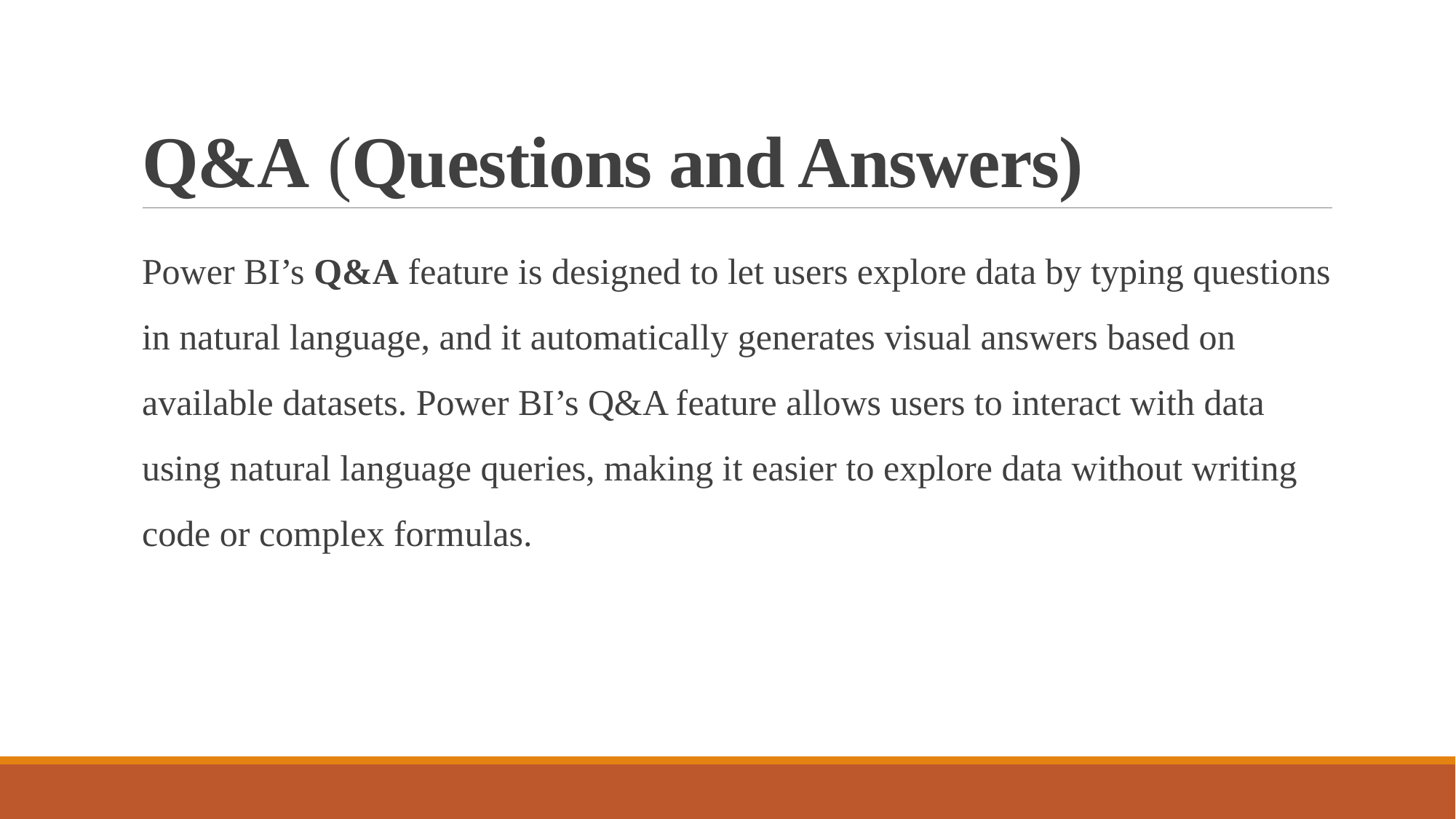

# Q&A (Questions and Answers)
Power BI’s Q&A feature is designed to let users explore data by typing questions in natural language, and it automatically generates visual answers based on available datasets. Power BI’s Q&A feature allows users to interact with data using natural language queries, making it easier to explore data without writing code or complex formulas.